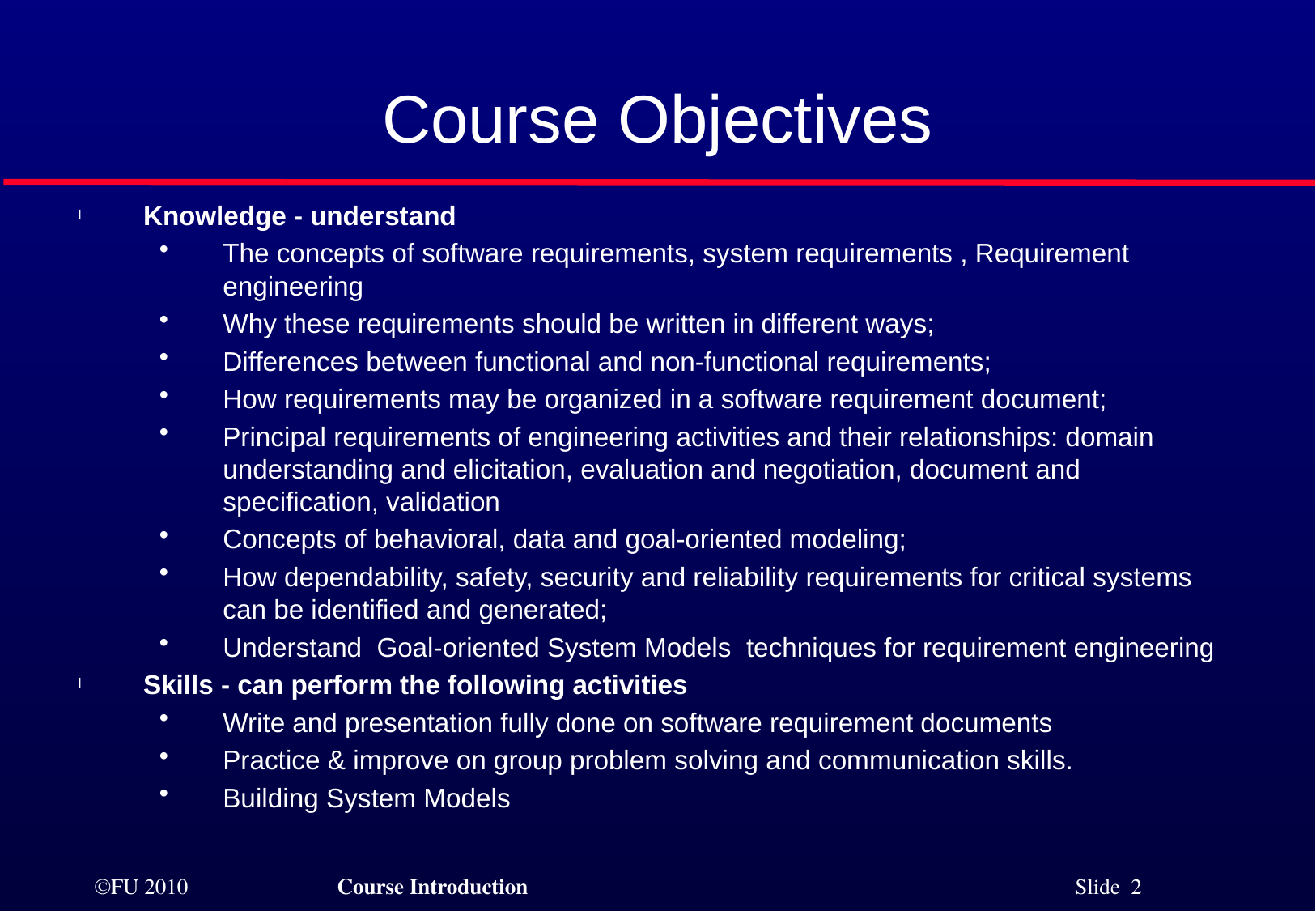

# Course Objectives
Knowledge - understand
The concepts of software requirements, system requirements , Requirement engineering
Why these requirements should be written in different ways;
Differences between functional and non-functional requirements;
How requirements may be organized in a software requirement document;
Principal requirements of engineering activities and their relationships: domain understanding and elicitation, evaluation and negotiation, document and specification, validation
Concepts of behavioral, data and goal-oriented modeling;
How dependability, safety, security and reliability requirements for critical systems can be identified and generated;
Understand  Goal-oriented System Models  techniques for requirement engineering
Skills - can perform the following activities
Write and presentation fully done on software requirement documents
Practice & improve on group problem solving and communication skills.
Building System Models